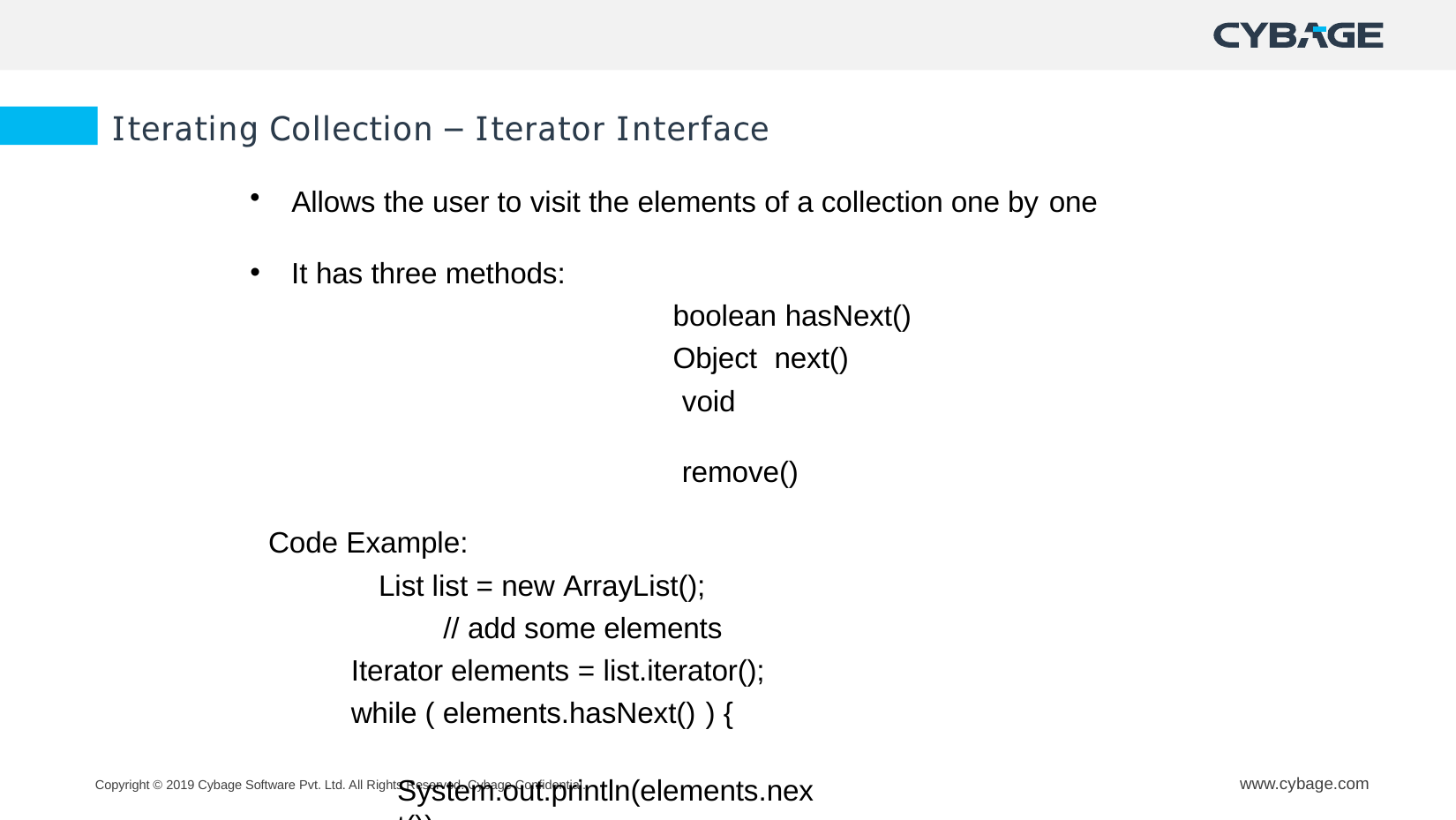

Iterating Collection – Iterator Interface

Allows the user to visit the elements of a collection one by one

It has three methods:
boolean hasNext()  Object next()
void	remove()

Code Example:
List list = new ArrayList();
// add some elements  Iterator elements = list.iterator();  while ( elements.hasNext() ) {
    System.out.println(elements.next());
}